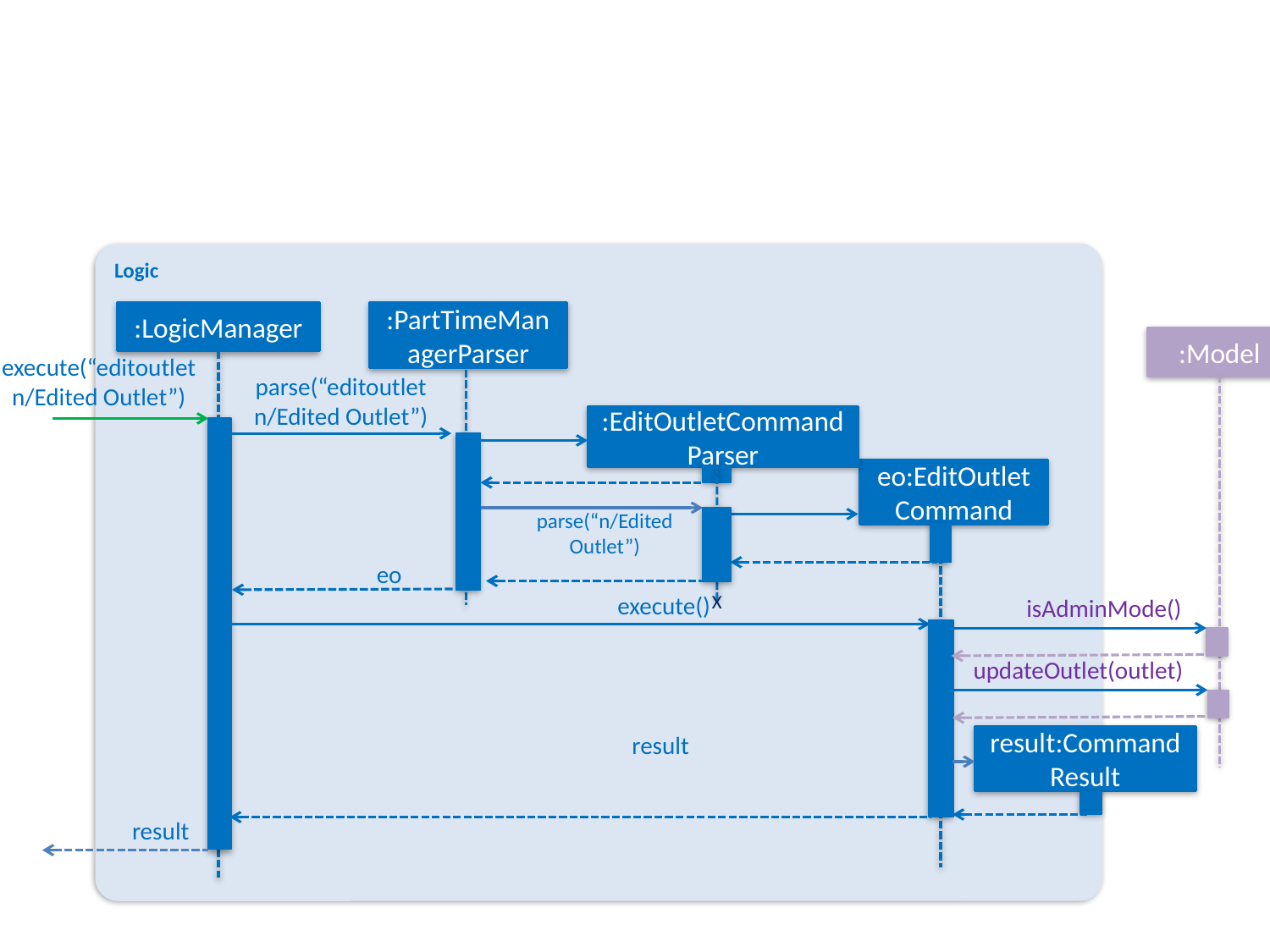

Logic
:LogicManager
:PartTimeManagerParser
:Model
execute(“editoutlet n/Edited Outlet”)
parse(“editoutlet n/Edited Outlet”)
:EditOutletCommand
Parser

eo:EditOutlet
Command

parse(“n/Edited Outlet”)

eo
X
execute()
isAdminMode()

updateOutlet(outlet)

result:Command Result
result

result